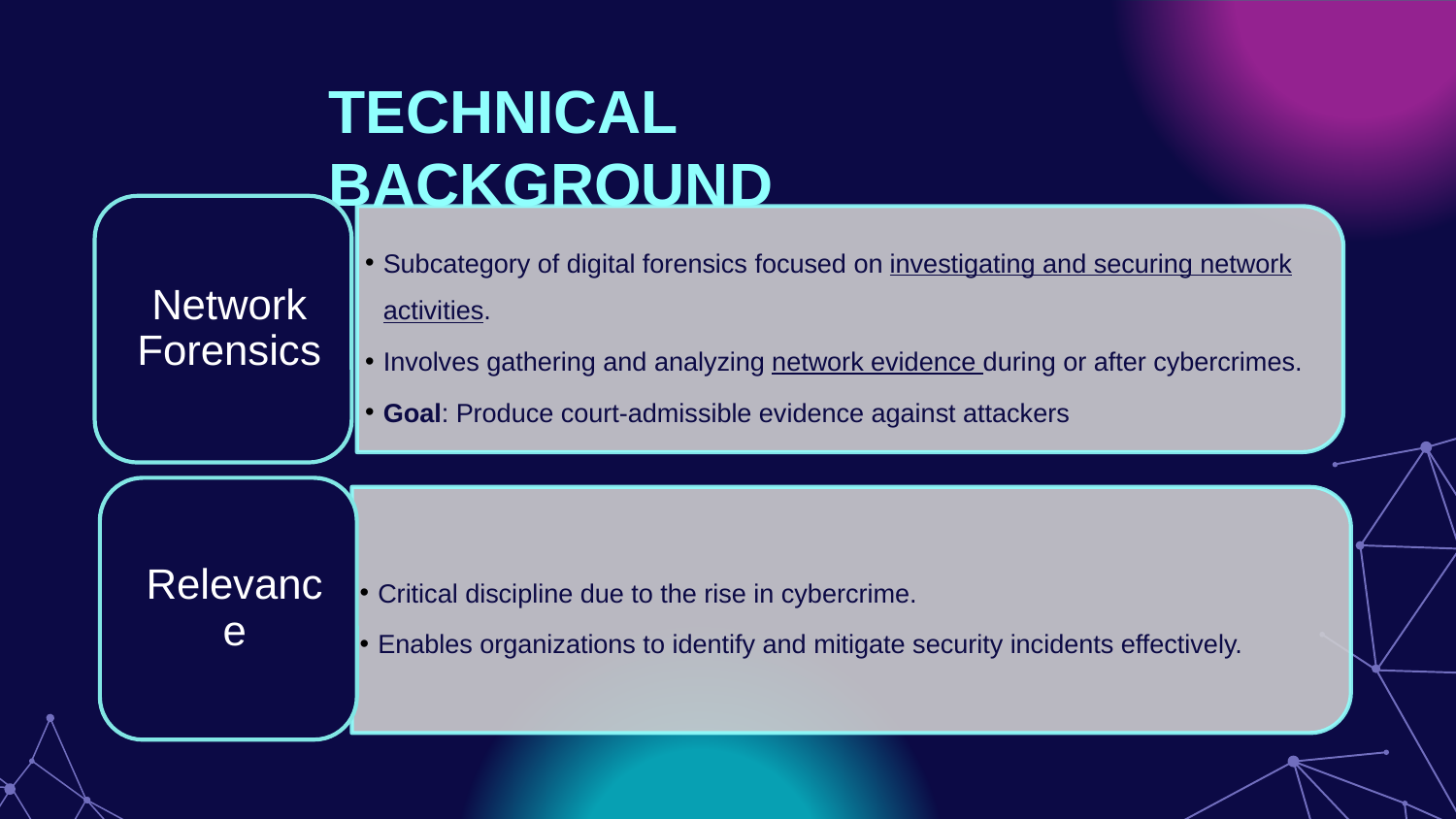

# TECHNICAL BACKGROUND
Subcategory of digital forensics focused on investigating and securing network activities.
Involves gathering and analyzing network evidence during or after cybercrimes.
Goal: Produce court-admissible evidence against attackers
Network Forensics
Critical discipline due to the rise in cybercrime.
Enables organizations to identify and mitigate security incidents effectively.
Relevance